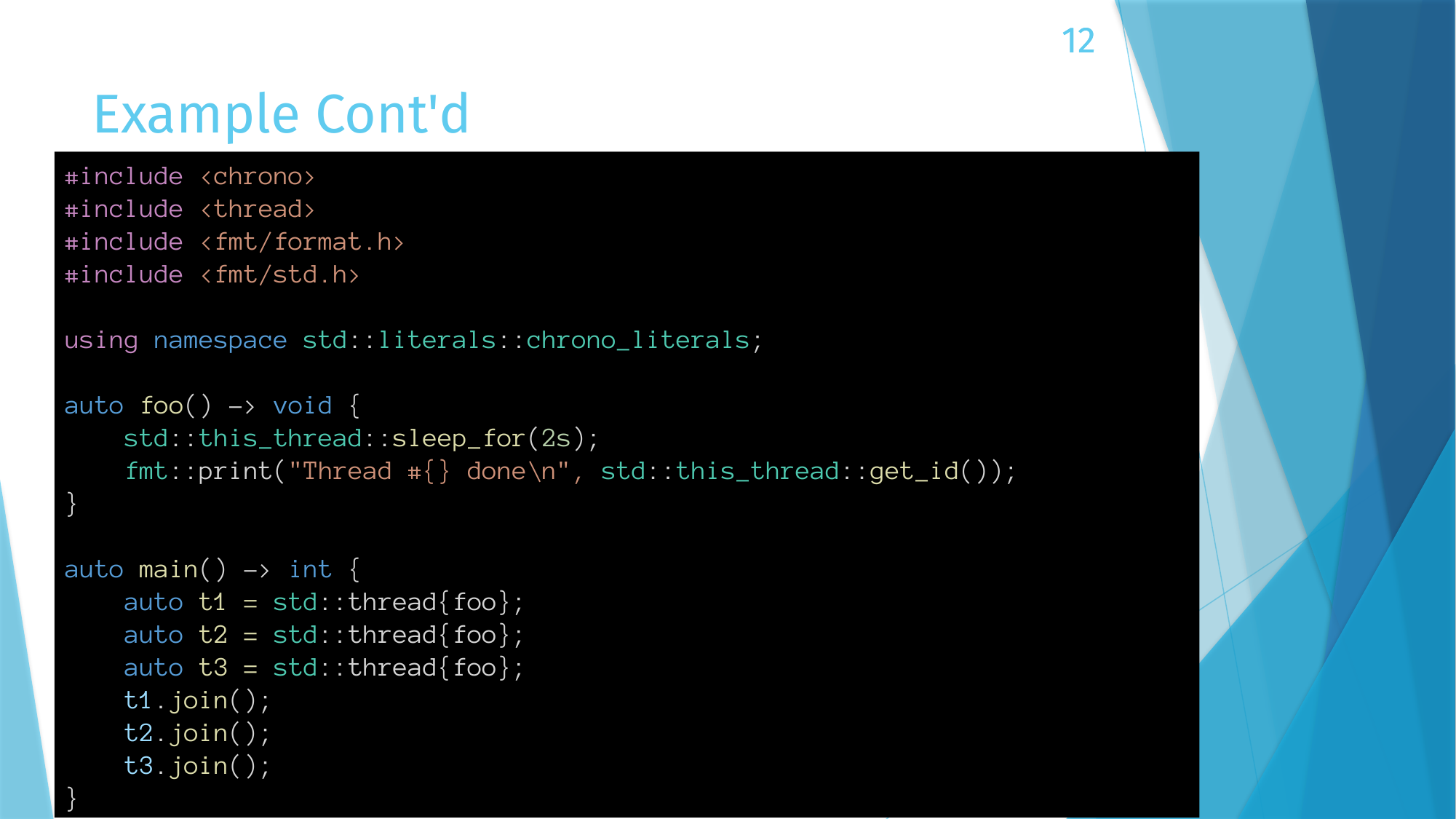

# Example Cont'd
#include <chrono>
#include <thread>
#include <fmt/format.h>
#include <fmt/std.h>

using namespace std::literals::chrono_literals;
auto foo() -> void {
    std::this_thread::sleep_for(2s);
    fmt::print("Thread #{} done\n", std::this_thread::get_id());
}
auto main() -> int {
    auto t1 = std::thread{foo};
    auto t2 = std::thread{foo};
    auto t3 = std::thread{foo};
    t1.join();
    t2.join();
    t3.join();
}